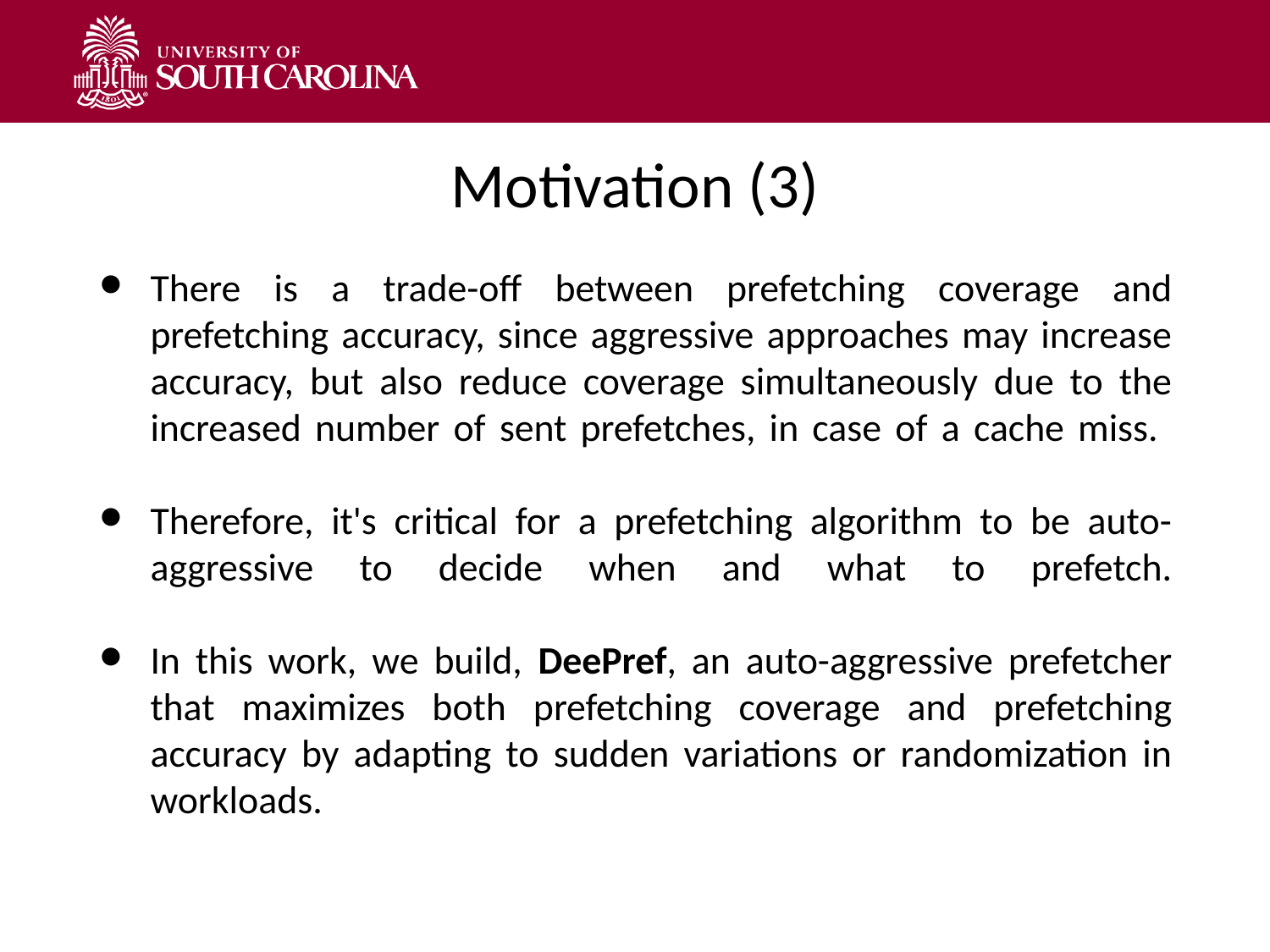

# Motivation (3)
There is a trade-off between prefetching coverage and prefetching accuracy, since aggressive approaches may increase accuracy, but also reduce coverage simultaneously due to the increased number of sent prefetches, in case of a cache miss.
Therefore, it's critical for a prefetching algorithm to be auto-aggressive to decide when and what to prefetch.
In this work, we build, DeePref, an auto-aggressive prefetcher that maximizes both prefetching coverage and prefetching accuracy by adapting to sudden variations or randomization in workloads.